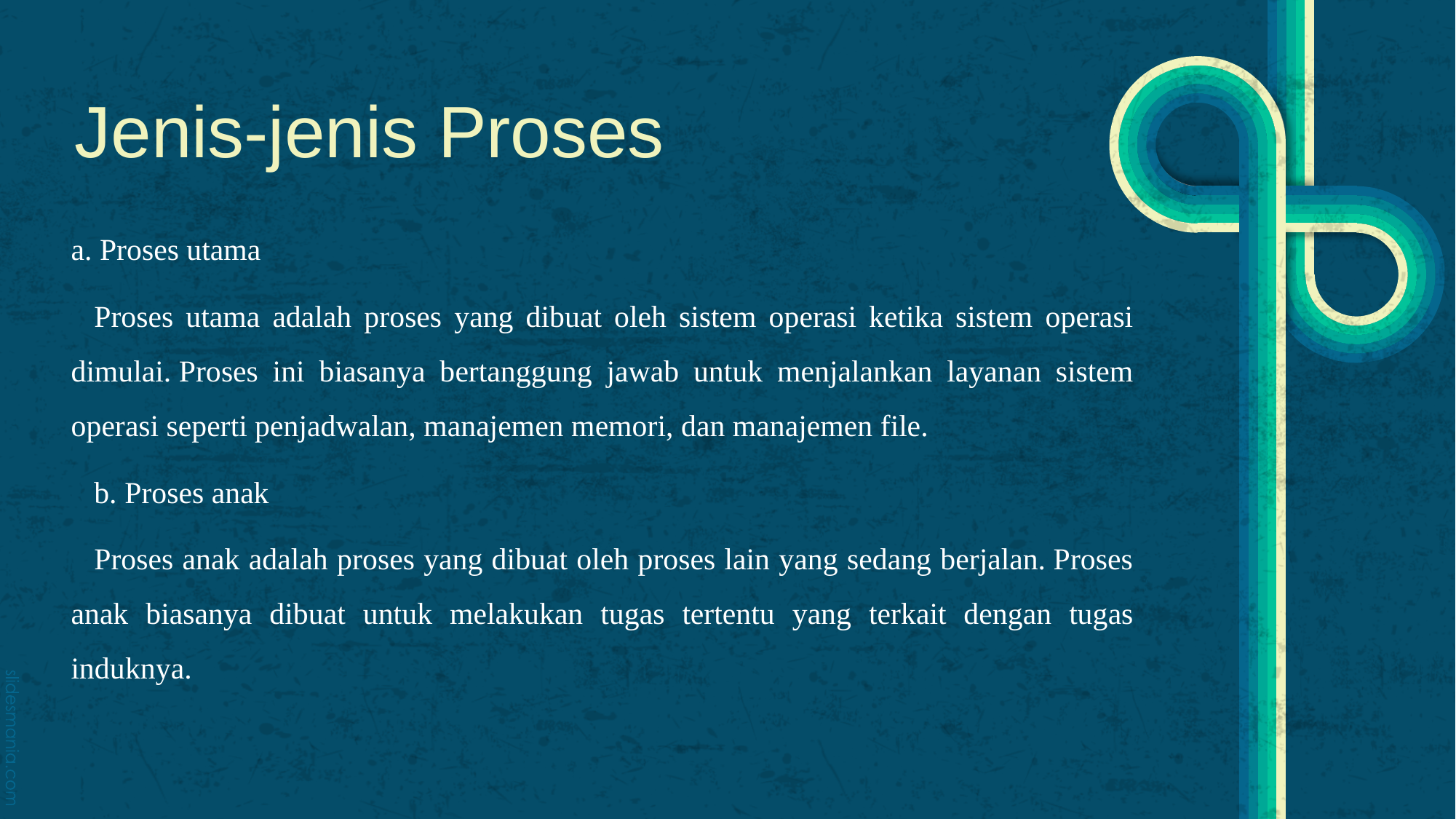

# Jenis-jenis Proses
a. Proses utama
Proses utama adalah proses yang dibuat oleh sistem operasi ketika sistem operasi dimulai. Proses ini biasanya bertanggung jawab untuk menjalankan layanan sistem operasi seperti penjadwalan, manajemen memori, dan manajemen file.
b. Proses anak
Proses anak adalah proses yang dibuat oleh proses lain yang sedang berjalan. Proses anak biasanya dibuat untuk melakukan tugas tertentu yang terkait dengan tugas induknya.